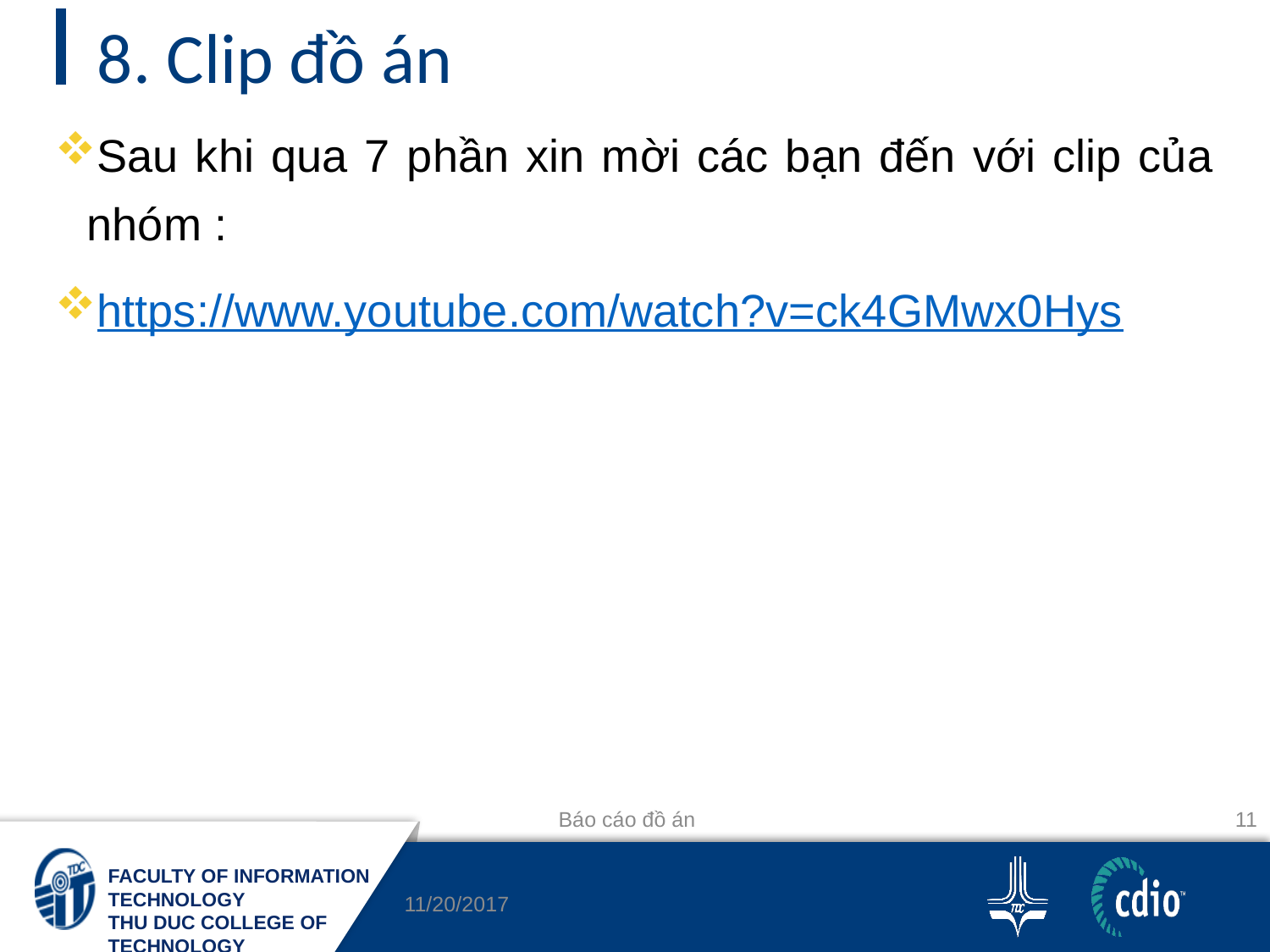

# 8. Clip đồ án
Sau khi qua 7 phần xin mời các bạn đến với clip của nhóm :
https://www.youtube.com/watch?v=ck4GMwx0Hys
Báo cáo đồ án
11
11/20/2017